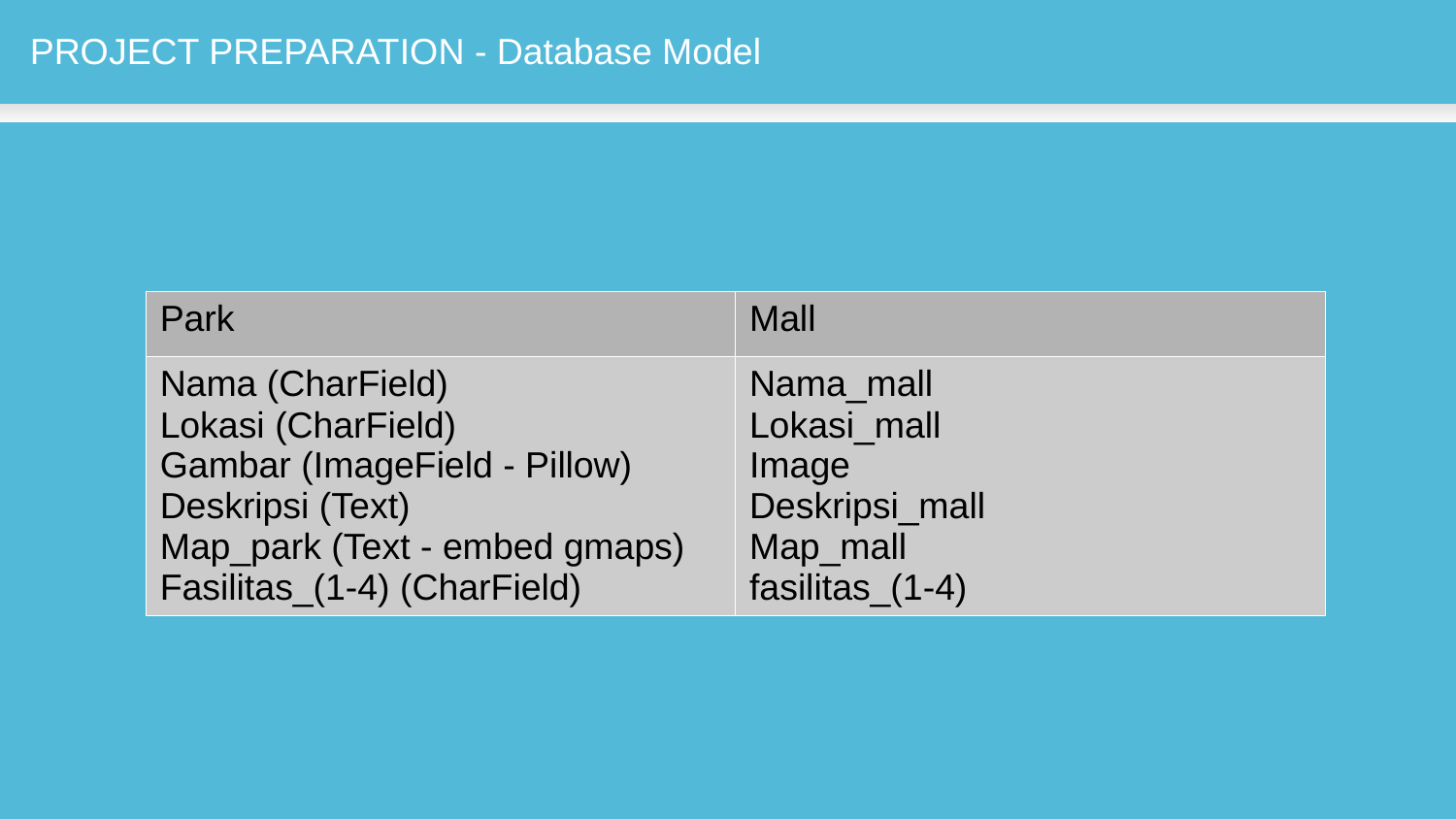

PROJECT PREPARATION - Database Model
| Park | Mall |
| --- | --- |
| Nama (CharField) Lokasi (CharField) Gambar (ImageField - Pillow) Deskripsi (Text) Map\_park (Text - embed gmaps) Fasilitas\_(1-4) (CharField) | Nama\_mall Lokasi\_mall Image Deskripsi\_mall Map\_mall fasilitas\_(1-4) |